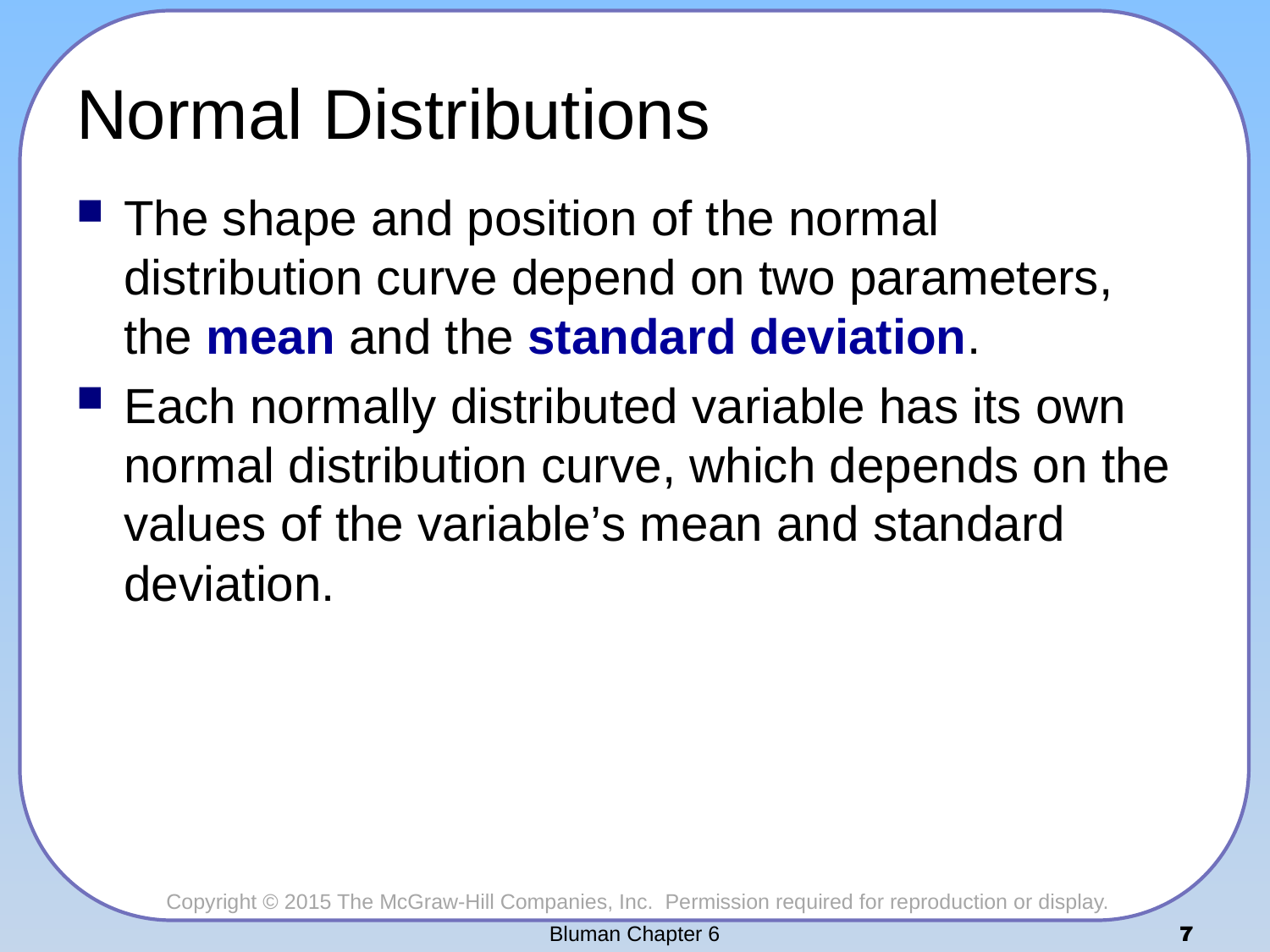

# Normal Distributions
The shape and position of the normal distribution curve depend on two parameters, the mean and the standard deviation.
Each normally distributed variable has its own normal distribution curve, which depends on the values of the variable’s mean and standard deviation.
Bluman Chapter 6
7